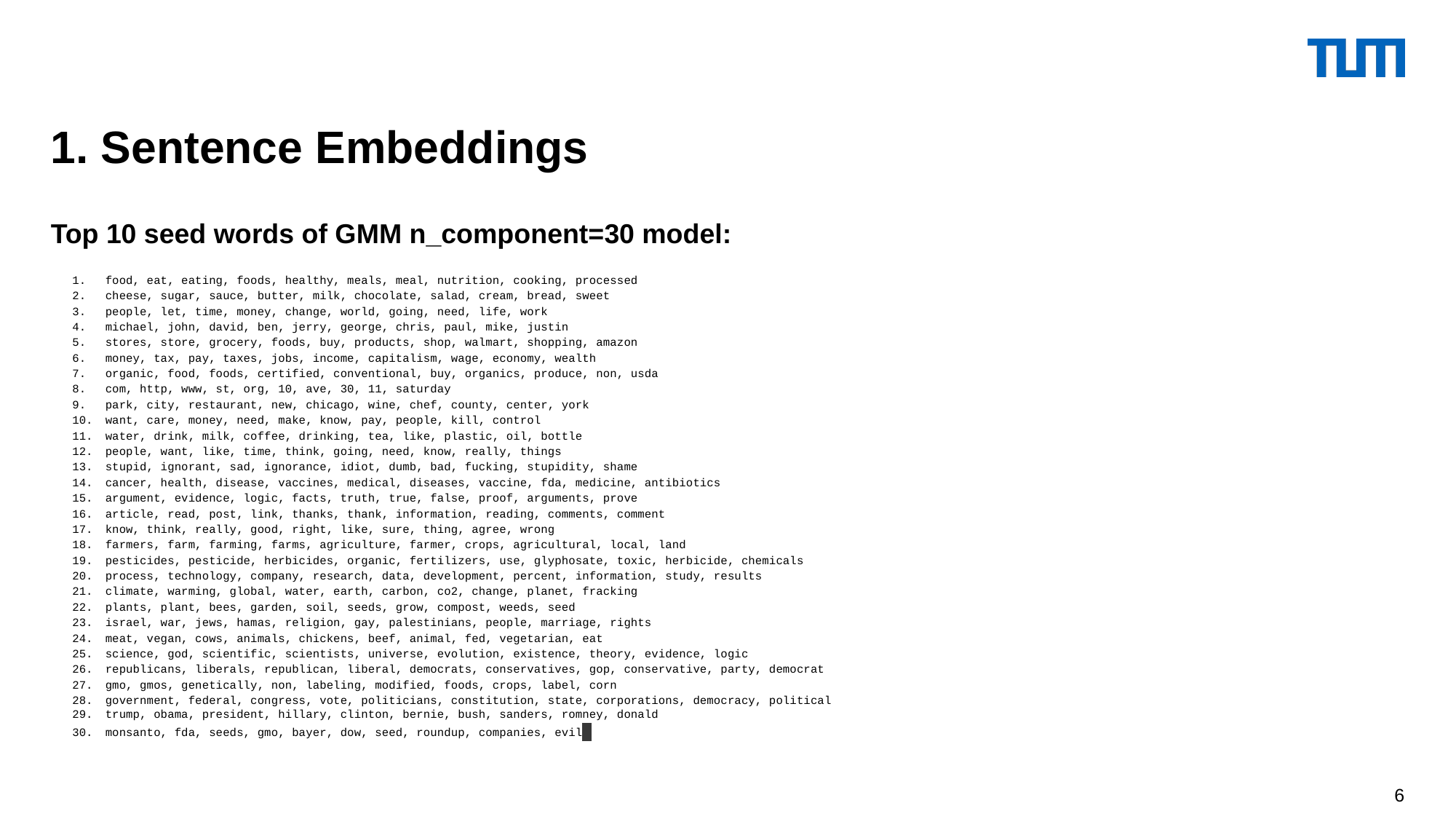

1. Sentence Embeddings
Top 10 seed words of GMM n_component=30 model:

food, eat, eating, foods, healthy, meals, meal, nutrition, cooking, processed
cheese, sugar, sauce, butter, milk, chocolate, salad, cream, bread, sweet
people, let, time, money, change, world, going, need, life, work
michael, john, david, ben, jerry, george, chris, paul, mike, justin
stores, store, grocery, foods, buy, products, shop, walmart, shopping, amazon
money, tax, pay, taxes, jobs, income, capitalism, wage, economy, wealth
organic, food, foods, certified, conventional, buy, organics, produce, non, usda
com, http, www, st, org, 10, ave, 30, 11, saturday
park, city, restaurant, new, chicago, wine, chef, county, center, york
want, care, money, need, make, know, pay, people, kill, control
water, drink, milk, coffee, drinking, tea, like, plastic, oil, bottle
people, want, like, time, think, going, need, know, really, things
stupid, ignorant, sad, ignorance, idiot, dumb, bad, fucking, stupidity, shame
cancer, health, disease, vaccines, medical, diseases, vaccine, fda, medicine, antibiotics
argument, evidence, logic, facts, truth, true, false, proof, arguments, prove
article, read, post, link, thanks, thank, information, reading, comments, comment
know, think, really, good, right, like, sure, thing, agree, wrong
farmers, farm, farming, farms, agriculture, farmer, crops, agricultural, local, land
pesticides, pesticide, herbicides, organic, fertilizers, use, glyphosate, toxic, herbicide, chemicals
process, technology, company, research, data, development, percent, information, study, results
climate, warming, global, water, earth, carbon, co2, change, planet, fracking
plants, plant, bees, garden, soil, seeds, grow, compost, weeds, seed
israel, war, jews, hamas, religion, gay, palestinians, people, marriage, rights
meat, vegan, cows, animals, chickens, beef, animal, fed, vegetarian, eat
science, god, scientific, scientists, universe, evolution, existence, theory, evidence, logic
republicans, liberals, republican, liberal, democrats, conservatives, gop, conservative, party, democrat
gmo, gmos, genetically, non, labeling, modified, foods, crops, label, corn
government, federal, congress, vote, politicians, constitution, state, corporations, democracy, political
trump, obama, president, hillary, clinton, bernie, bush, sanders, romney, donald
monsanto, fda, seeds, gmo, bayer, dow, seed, roundup, companies, evil
6